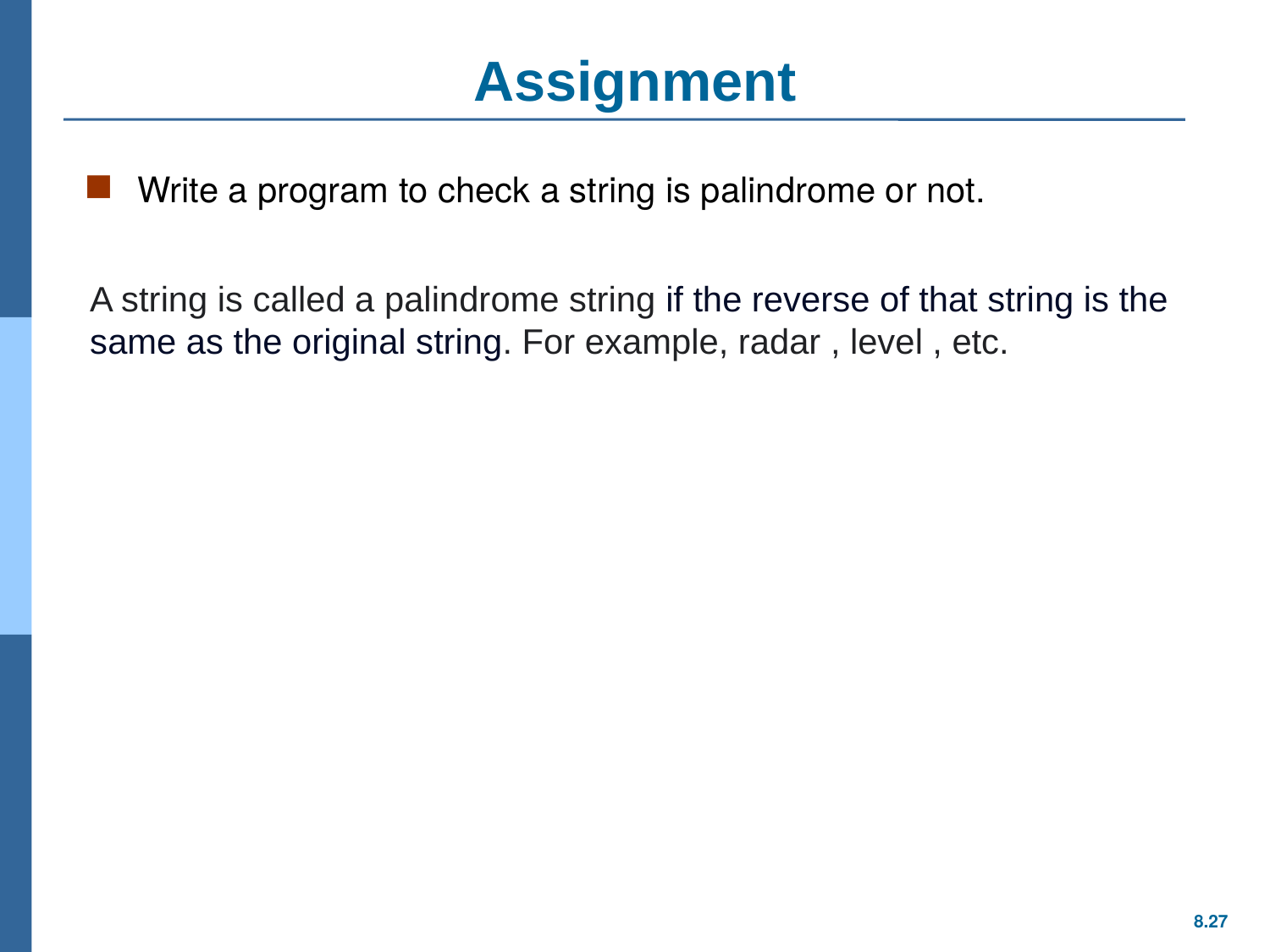

# Assignment
Write a program to check a string is palindrome or not.

A string is called a palindrome string if the reverse of that string is the same as the original string. For example, radar , level , etc.